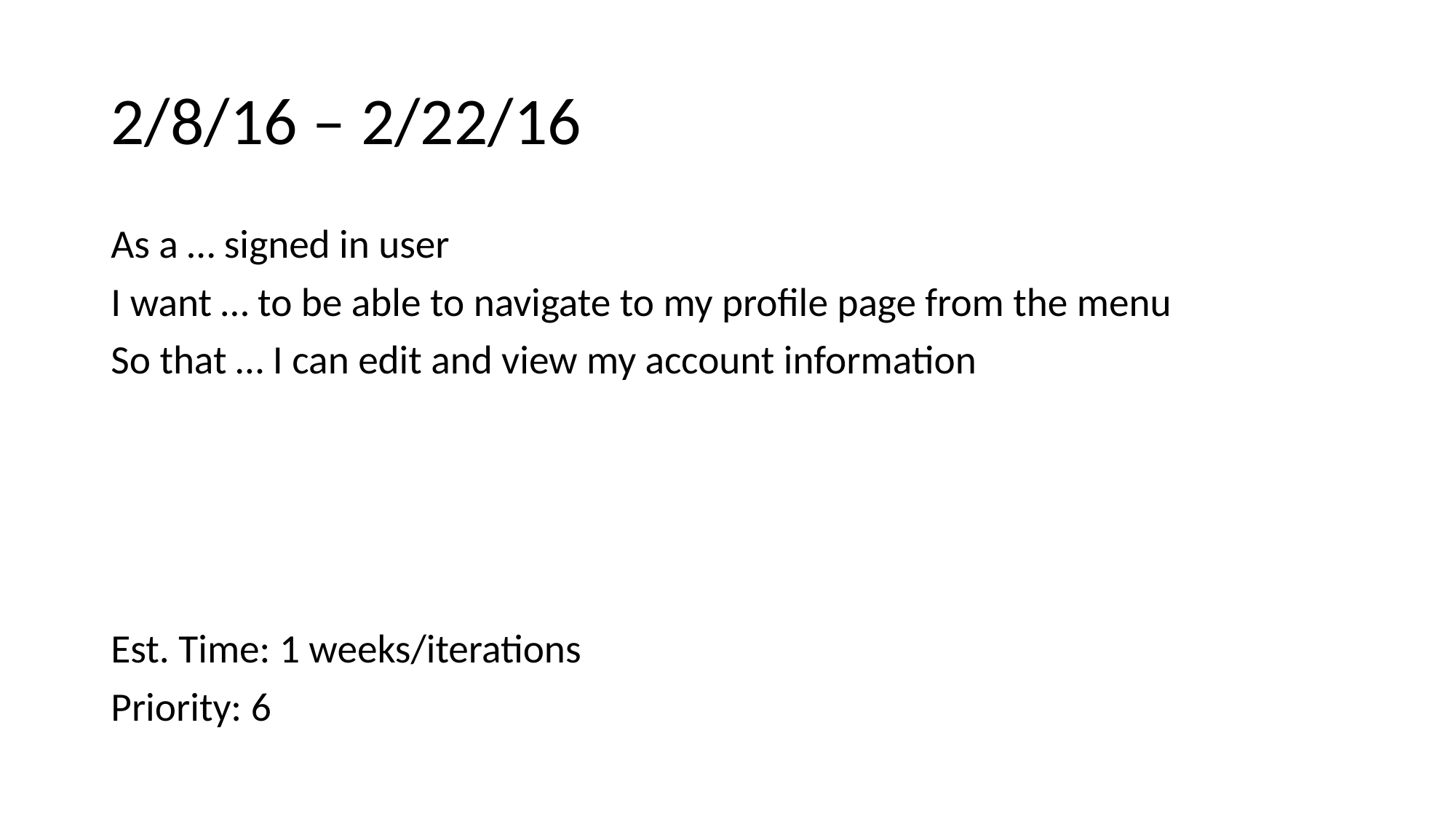

# 2/8/16 – 2/22/16
As a … signed in user
I want … to be able to navigate to my profile page from the menu
So that … I can edit and view my account information

Est. Time: 1 weeks/iterations
Priority: 6